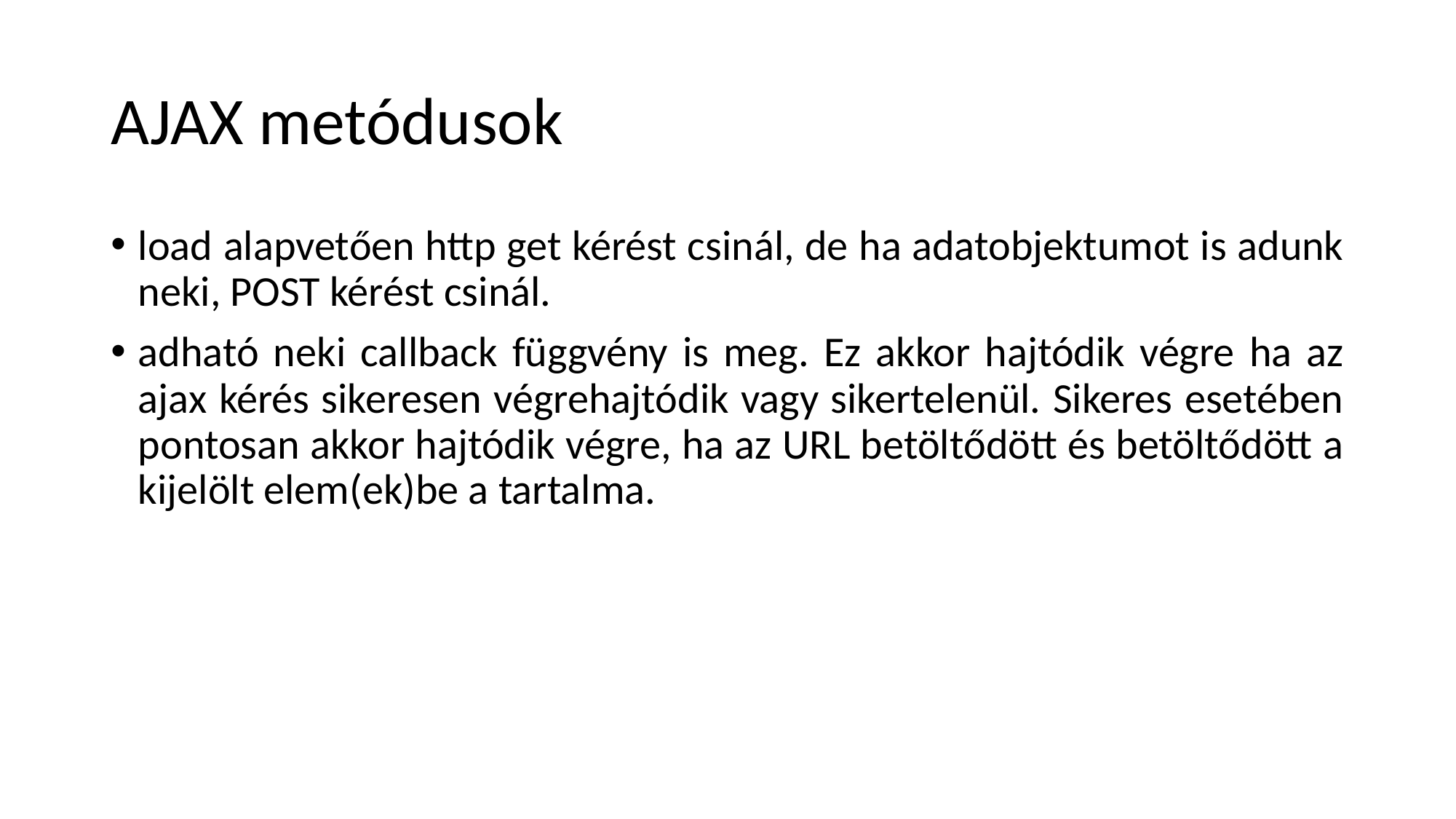

# AJAX metódusok
load alapvetően http get kérést csinál, de ha adatobjektumot is adunk neki, POST kérést csinál.
adható neki callback függvény is meg. Ez akkor hajtódik végre ha az ajax kérés sikeresen végrehajtódik vagy sikertelenül. Sikeres esetében pontosan akkor hajtódik végre, ha az URL betöltődött és betöltődött a kijelölt elem(ek)be a tartalma.